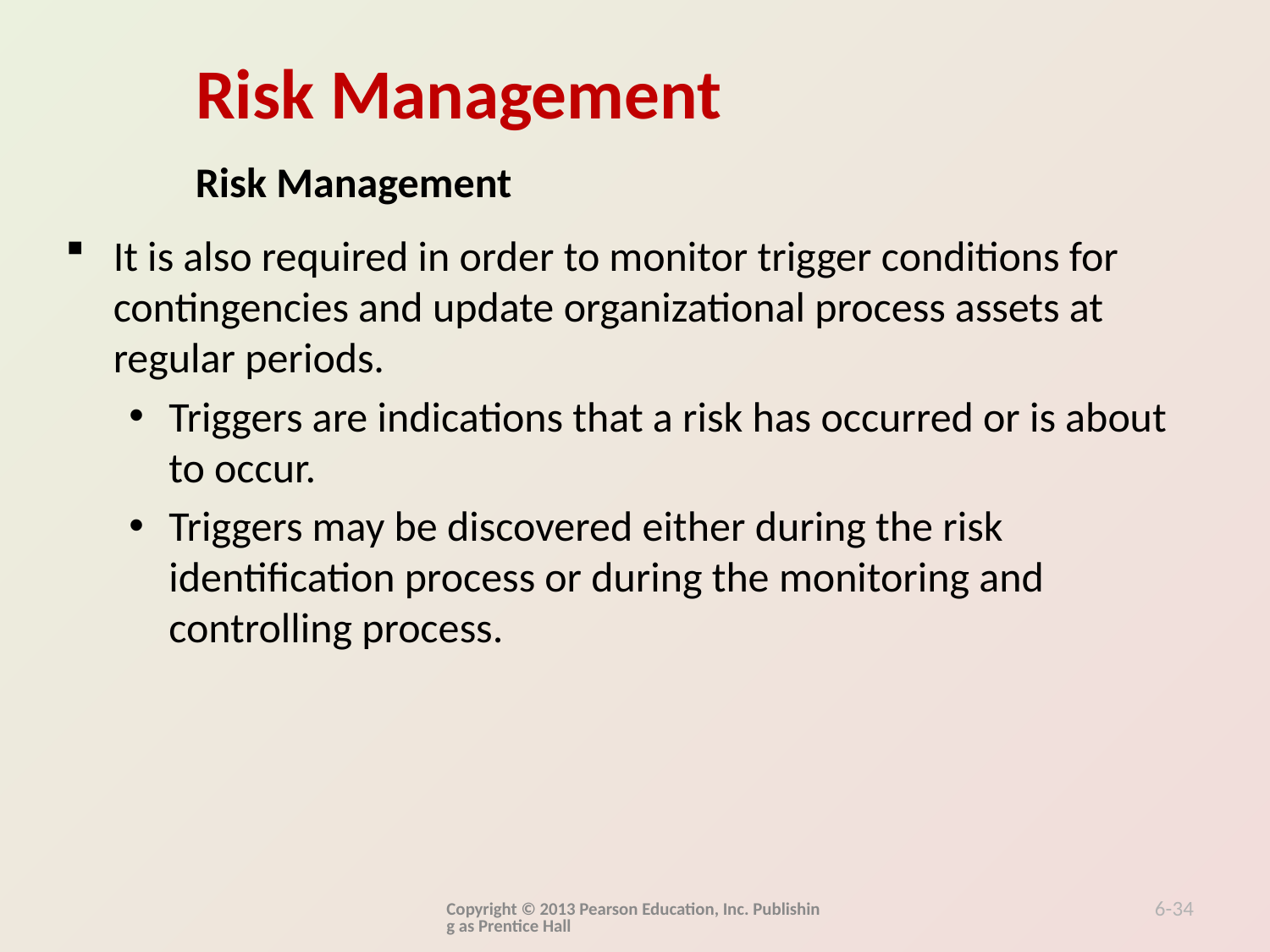

Risk Management
It is also required in order to monitor trigger conditions for contingencies and update organizational process assets at regular periods.
Triggers are indications that a risk has occurred or is about to occur.
Triggers may be discovered either during the risk identification process or during the monitoring and controlling process.
Copyright © 2013 Pearson Education, Inc. Publishing as Prentice Hall
6-34